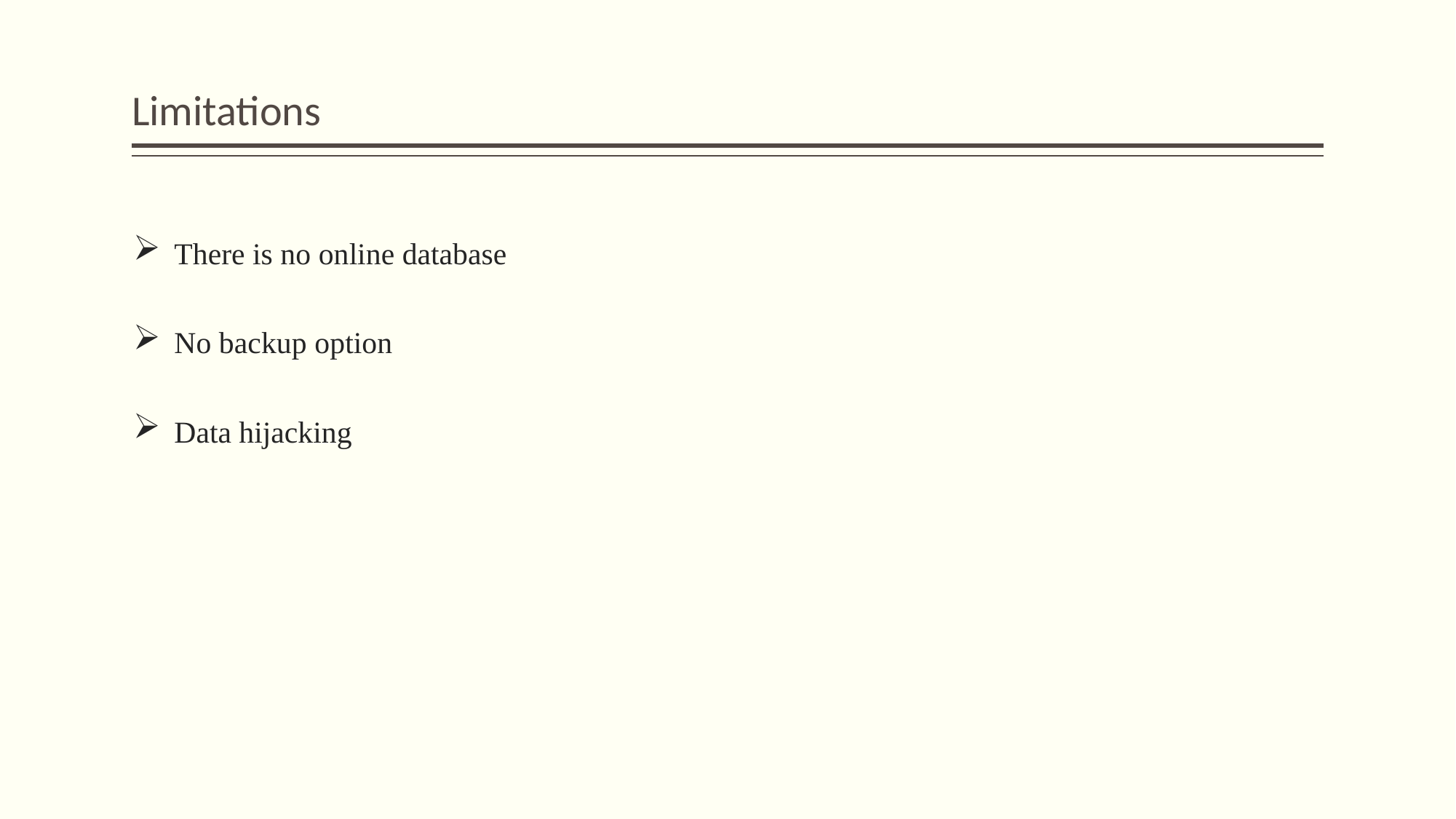

# Limitations
There is no online database
No backup option
Data hijacking